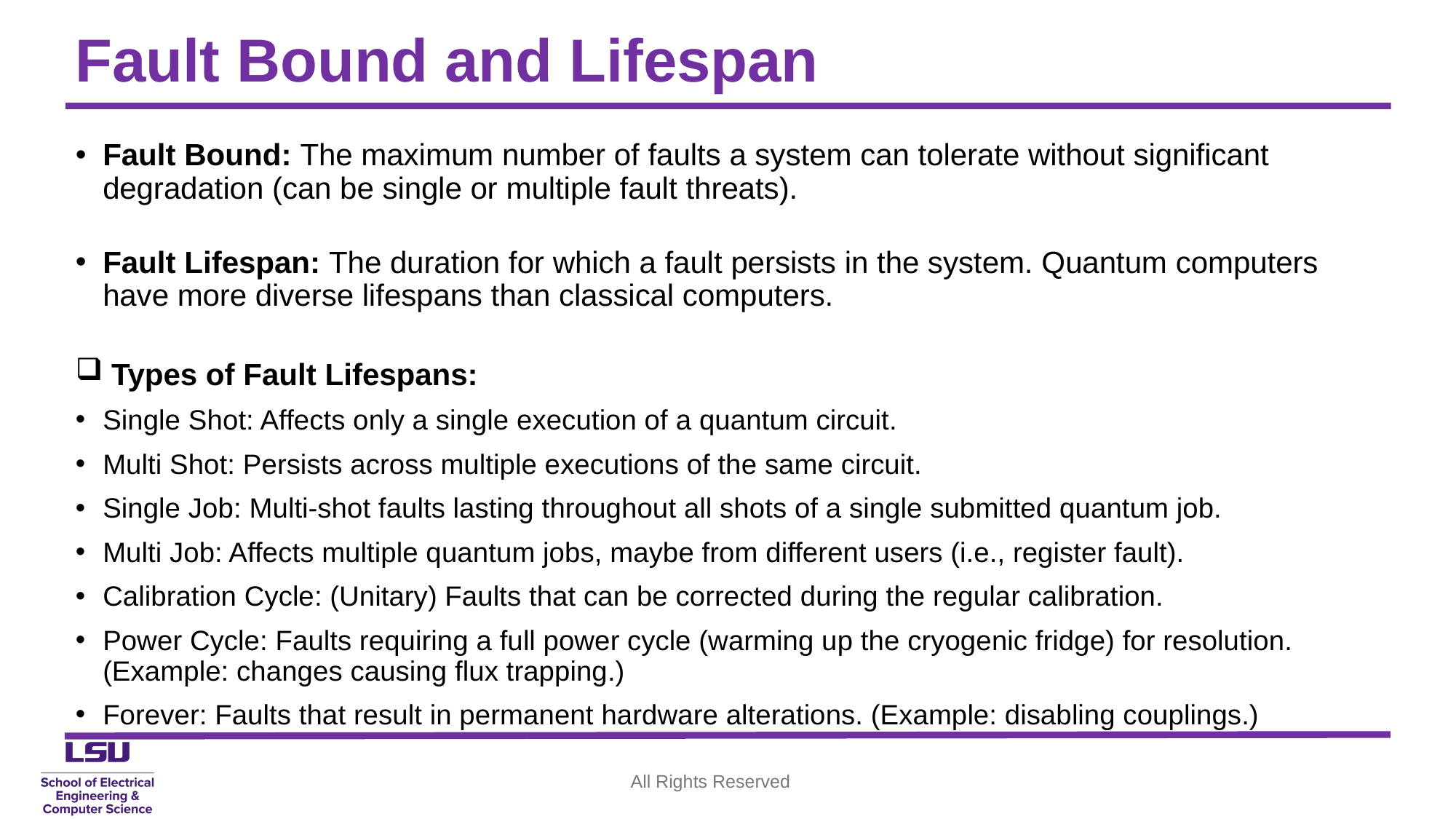

# Fault Bound and Lifespan
Fault Bound: The maximum number of faults a system can tolerate without significant degradation (can be single or multiple fault threats).

Fault Lifespan: The duration for which a fault persists in the system. Quantum computers have more diverse lifespans than classical computers.

 Types of Fault Lifespans:
Single Shot: Affects only a single execution of a quantum circuit.
Multi Shot: Persists across multiple executions of the same circuit.
Single Job: Multi-shot faults lasting throughout all shots of a single submitted quantum job.
Multi Job: Affects multiple quantum jobs, maybe from different users (i.e., register fault).
Calibration Cycle: (Unitary) Faults that can be corrected during the regular calibration.
Power Cycle: Faults requiring a full power cycle (warming up the cryogenic fridge) for resolution. (Example: changes causing flux trapping.)
Forever: Faults that result in permanent hardware alterations. (Example: disabling couplings.)
All Rights Reserved